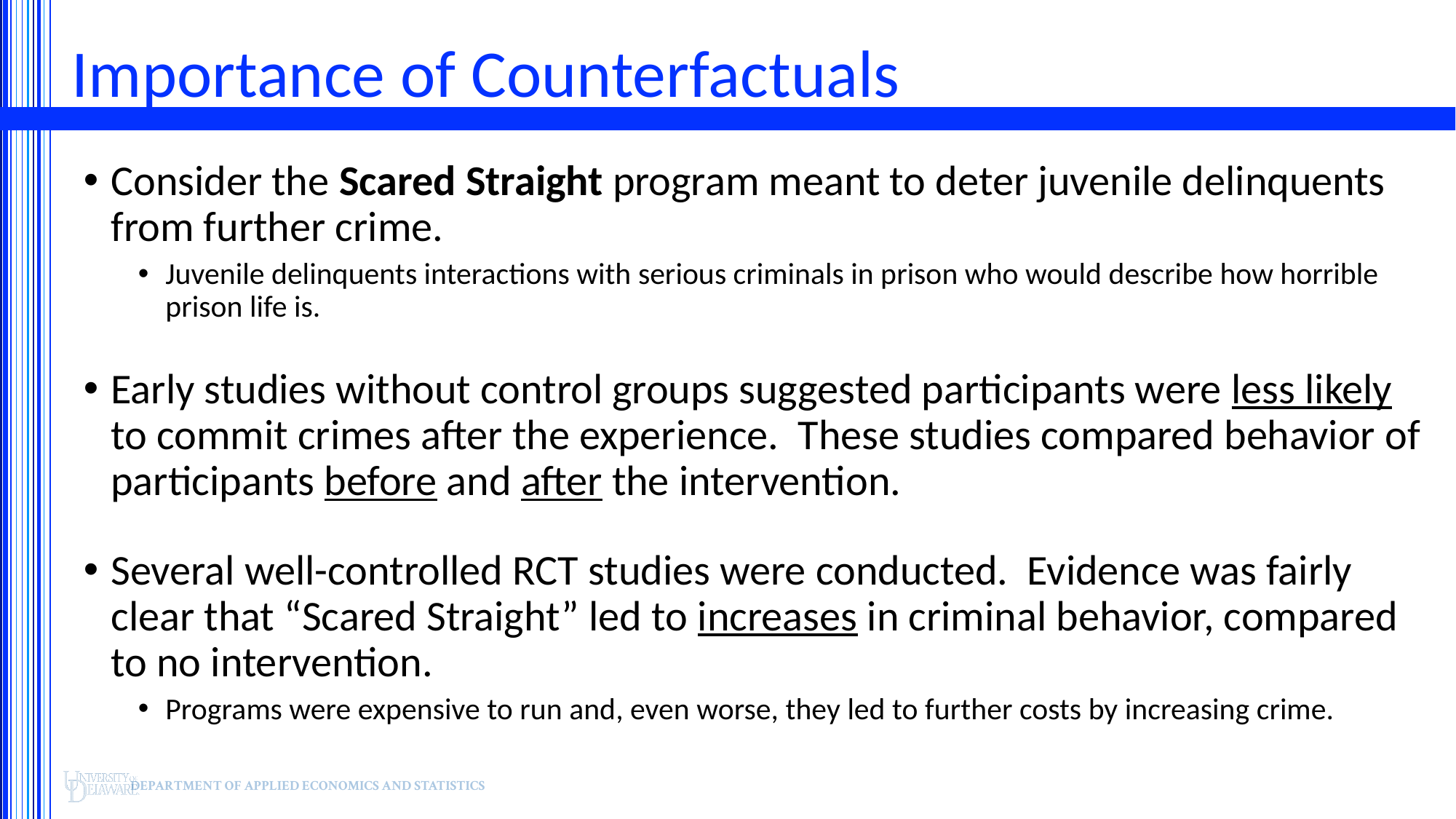

# Importance of Counterfactuals
Consider the Scared Straight program meant to deter juvenile delinquents from further crime.
Juvenile delinquents interactions with serious criminals in prison who would describe how horrible prison life is.

Early studies without control groups suggested participants were less likely to commit crimes after the experience.  These studies compared behavior of participants before and after the intervention.

Several well-controlled RCT studies were conducted.  Evidence was fairly clear that “Scared Straight” led to increases in criminal behavior, compared to no intervention.
Programs were expensive to run and, even worse, they led to further costs by increasing crime.